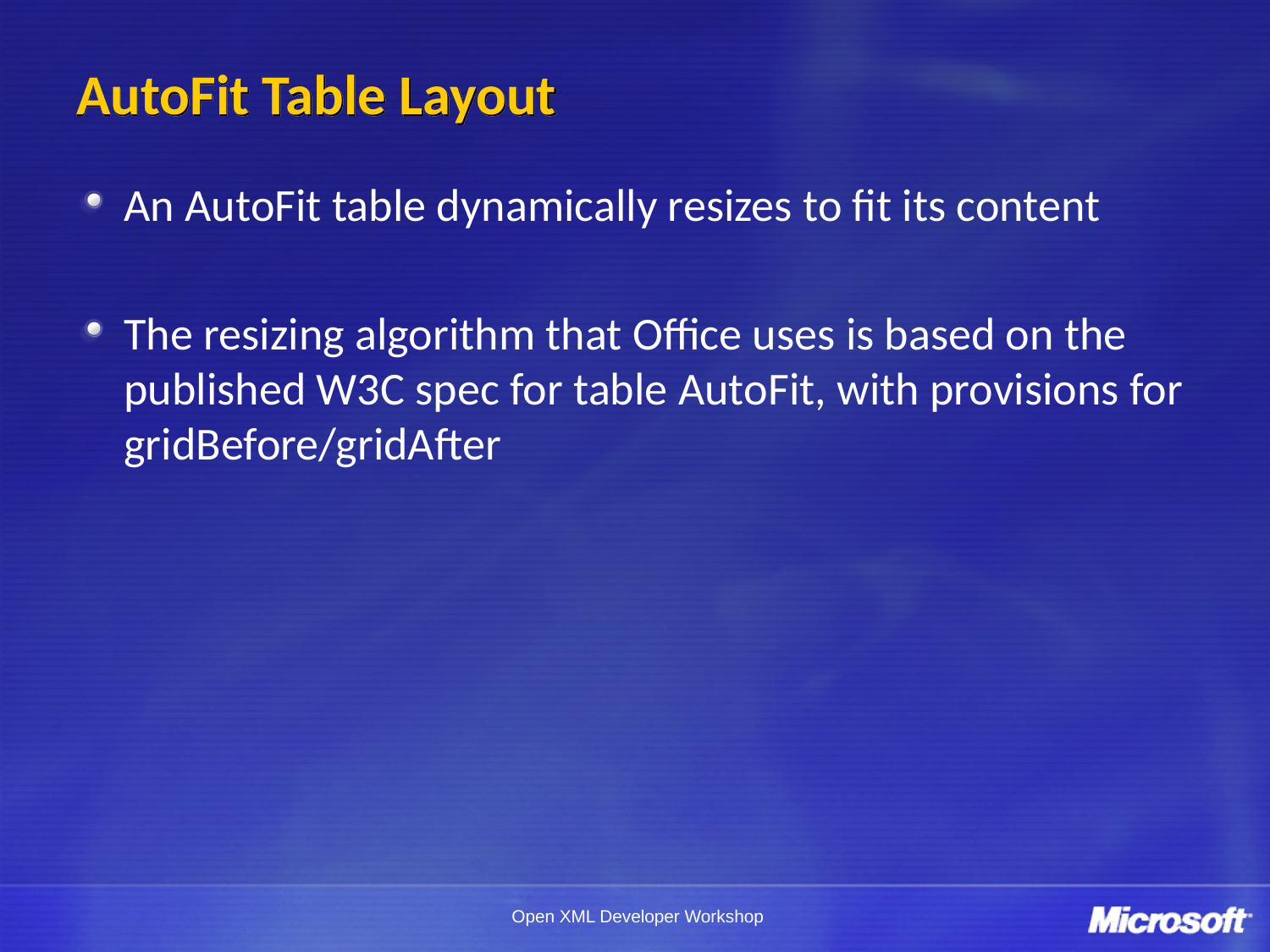

# AutoFit Table Layout
An AutoFit table dynamically resizes to fit its content

The resizing algorithm that Office uses is based on the published W3C spec for table AutoFit, with provisions for gridBefore/gridAfter